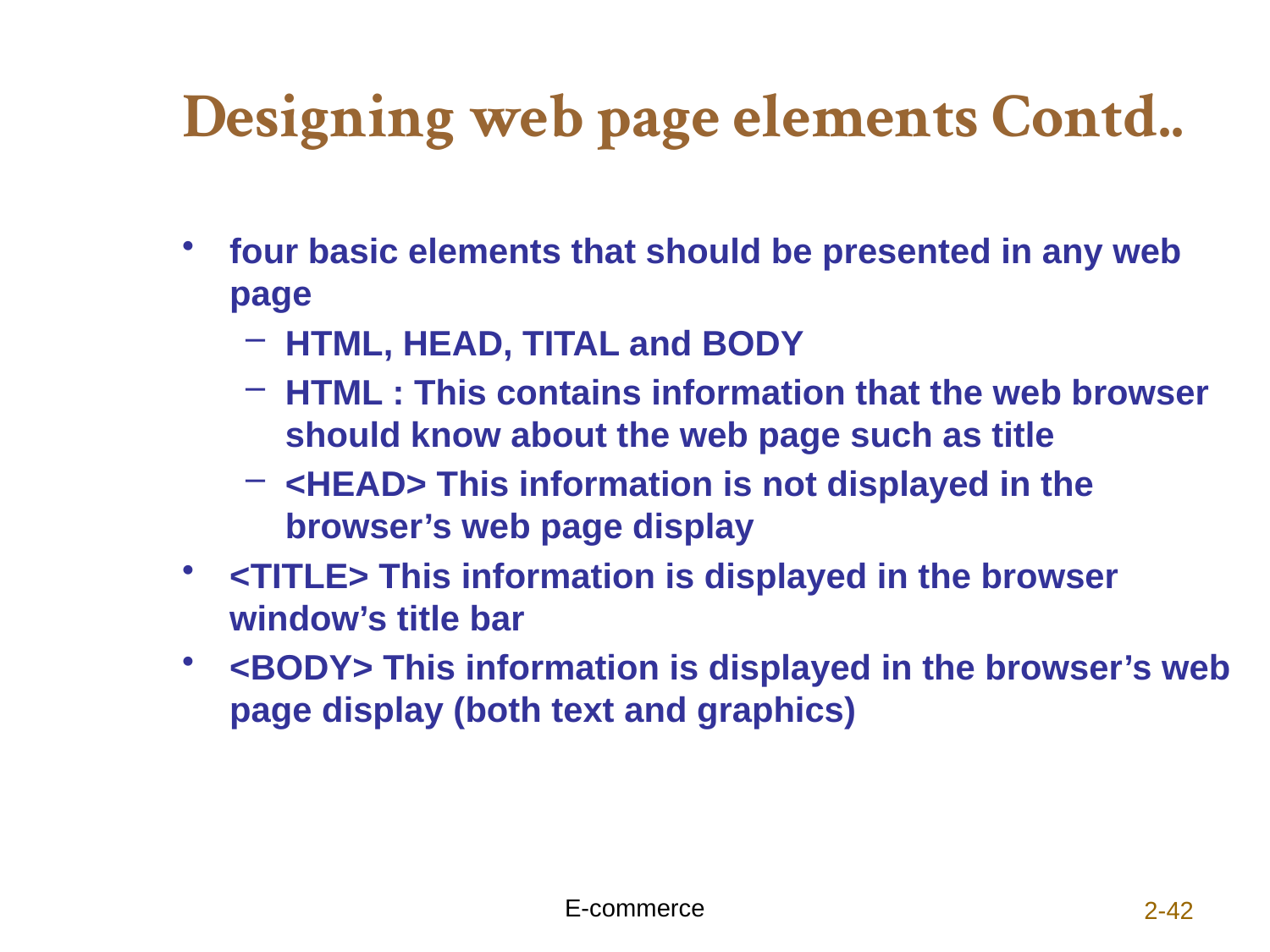

# Designing web page elements Contd..
four basic elements that should be presented in any web page
HTML, HEAD, TITAL and BODY
HTML : This contains information that the web browser should know about the web page such as title
<HEAD> This information is not displayed in the browser’s web page display
<TITLE> This information is displayed in the browser window’s title bar
<BODY> This information is displayed in the browser’s web page display (both text and graphics)

E-commerce
2-42